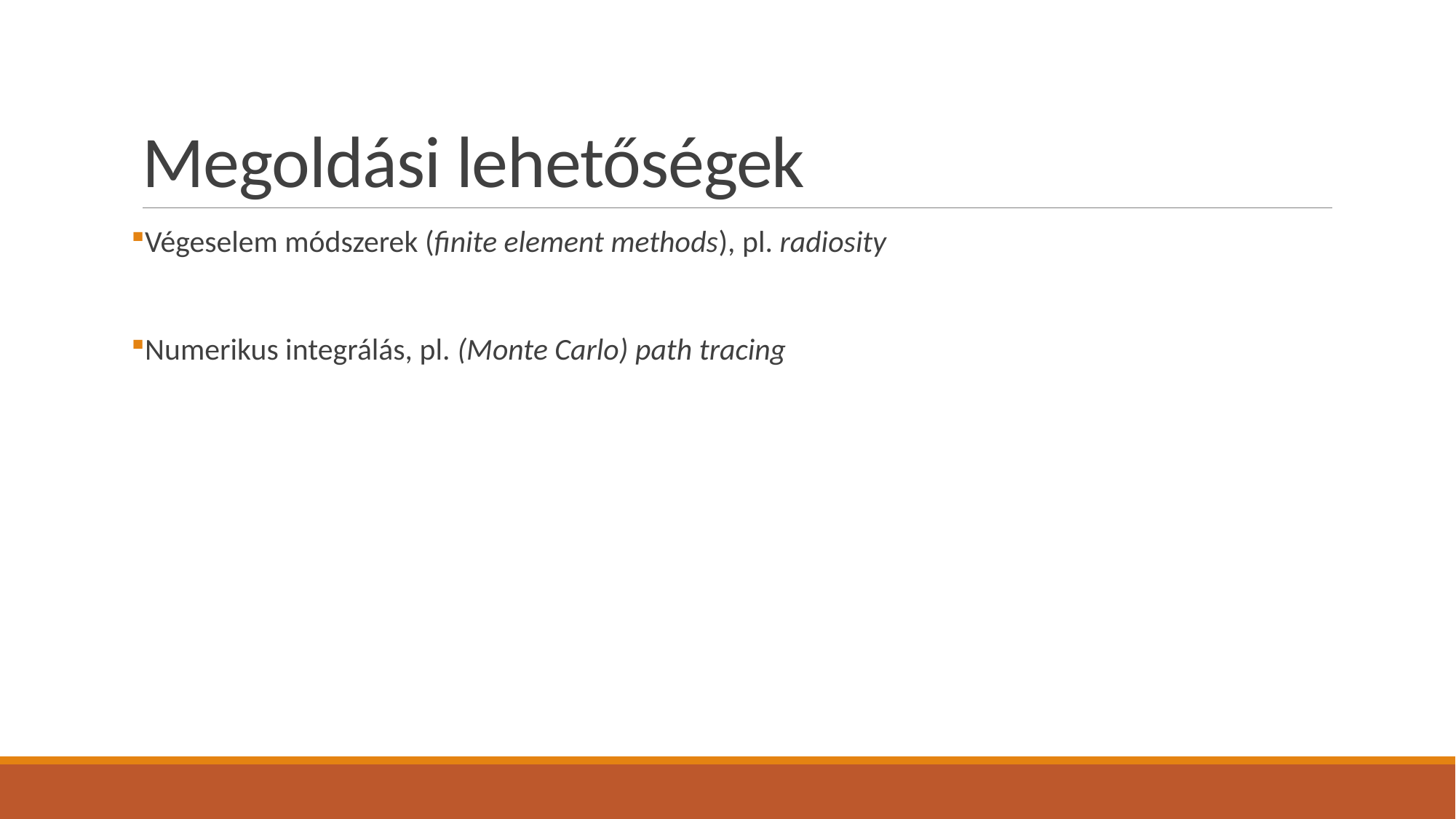

# Megoldási lehetőségek
Végeselem módszerek (finite element methods), pl. radiosity

Numerikus integrálás, pl. (Monte Carlo) path tracing